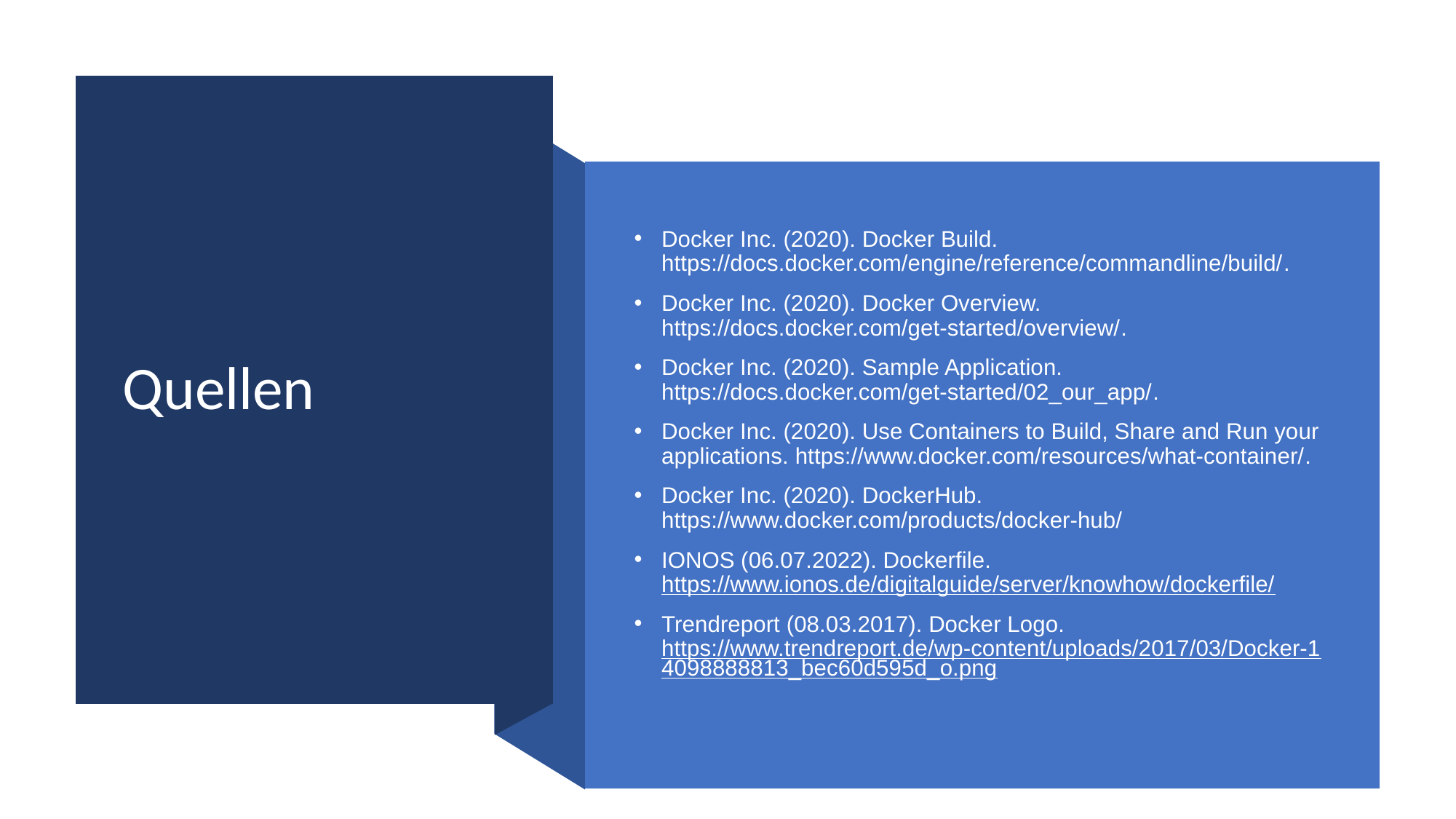

# Quellen

Docker Inc. (2020). Docker Build. https://docs.docker.com/engine/reference/commandline/build/.
Docker Inc. (2020). Docker Overview. https://docs.docker.com/get-started/overview/.
Docker Inc. (2020). Sample Application. https://docs.docker.com/get-started/02_our_app/.
Docker Inc. (2020). Use Containers to Build, Share and Run your applications. https://www.docker.com/resources/what-container/.
Docker Inc. (2020). DockerHub. https://www.docker.com/products/docker-hub/
IONOS (06.07.2022). Dockerfile. https://www.ionos.de/digitalguide/server/knowhow/dockerfile/
Trendreport (08.03.2017). Docker Logo. https://www.trendreport.de/wp-content/uploads/2017/03/Docker-14098888813_bec60d595d_o.png